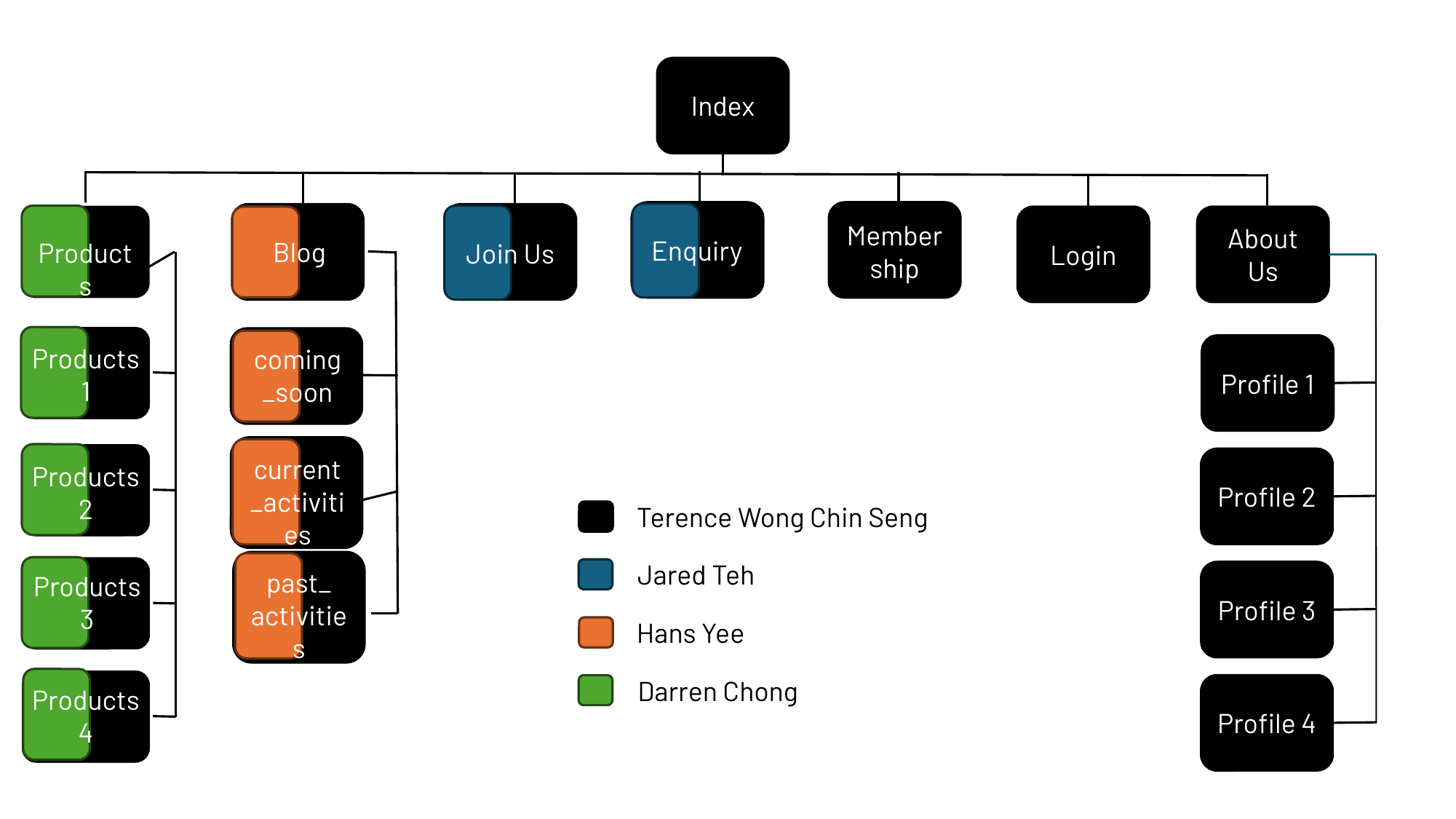

Index

Enquiry

Member
ship

Blog

Join Us

Products
Login
About Us

Products
1

coming_soon
Profile 1

current_activities

Products
2
Profile 2
Terence Wong Chin Seng

past_
activities
Jared Teh

Products
3

Profile 3
Hans Yee

Products
4
Darren Chong

Profile 4